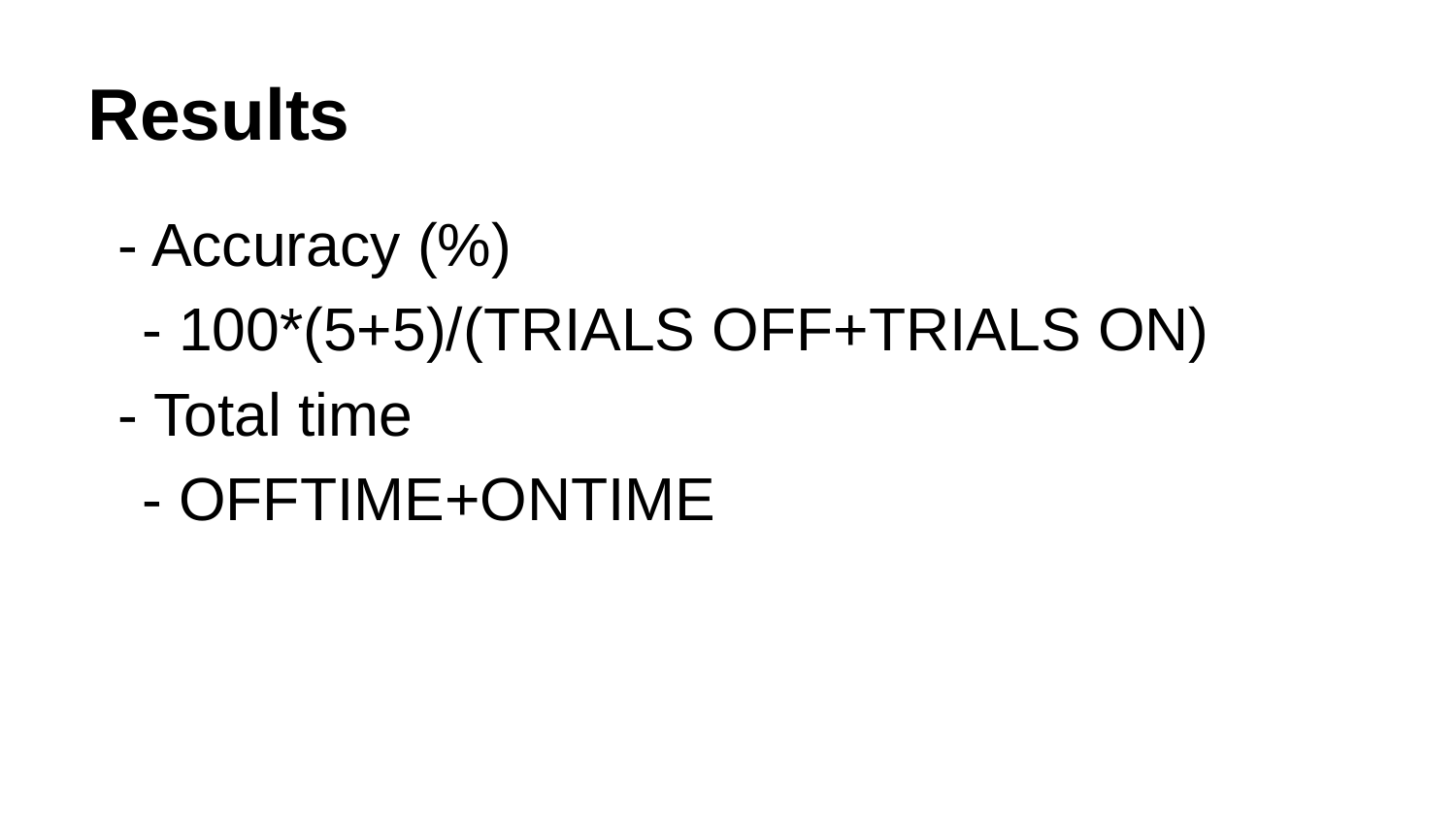

# Results
- Accuracy (%)
	- 100*(5+5)/(TRIALS OFF+TRIALS ON)
- Total time
	- OFFTIME+ONTIME